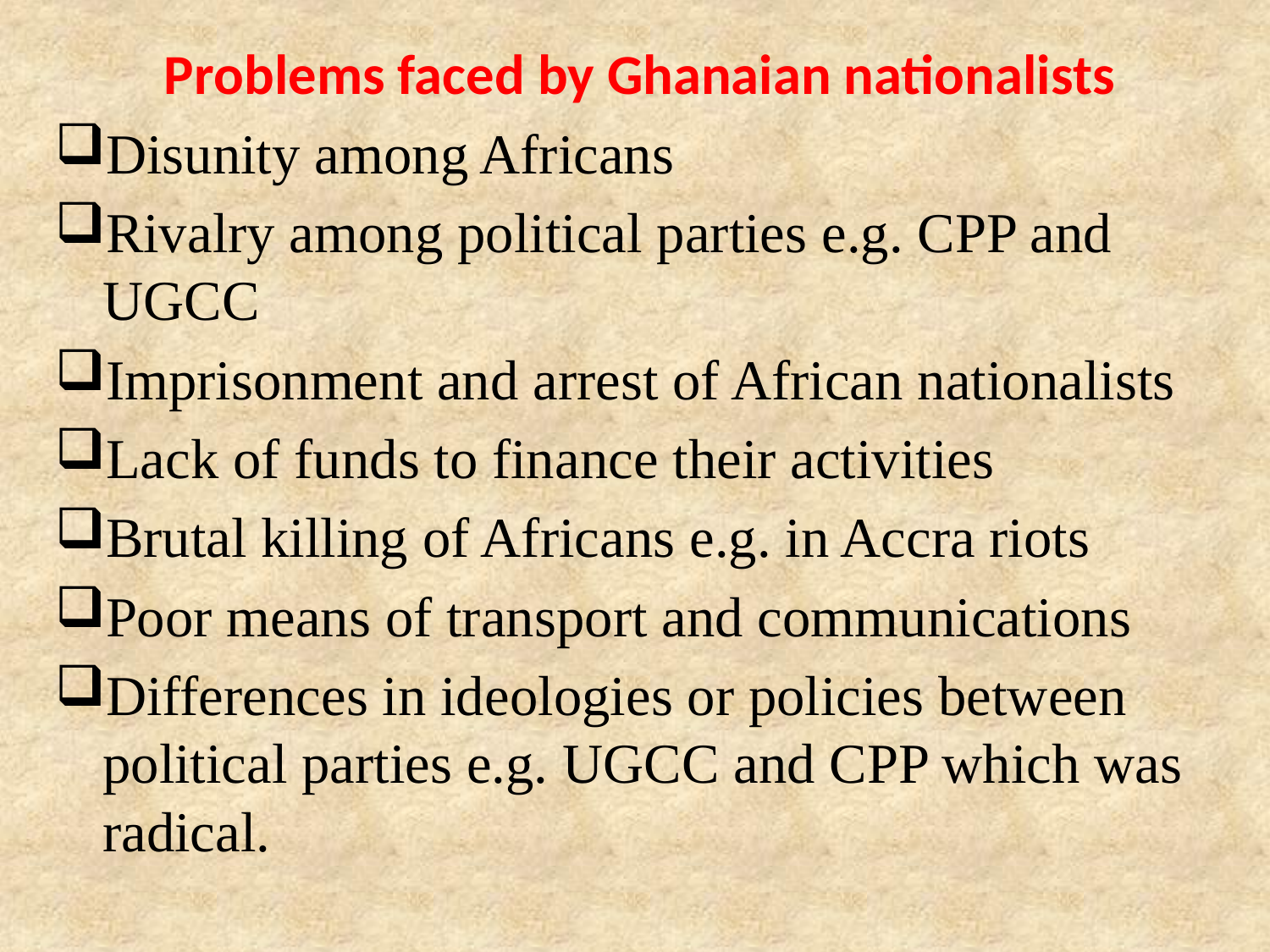

Problems faced by Ghanaian nationalists
Disunity among Africans
Rivalry among political parties e.g. CPP and UGCC
Imprisonment and arrest of African nationalists
Lack of funds to finance their activities
Brutal killing of Africans e.g. in Accra riots
Poor means of transport and communications
Differences in ideologies or policies between political parties e.g. UGCC and CPP which was radical.